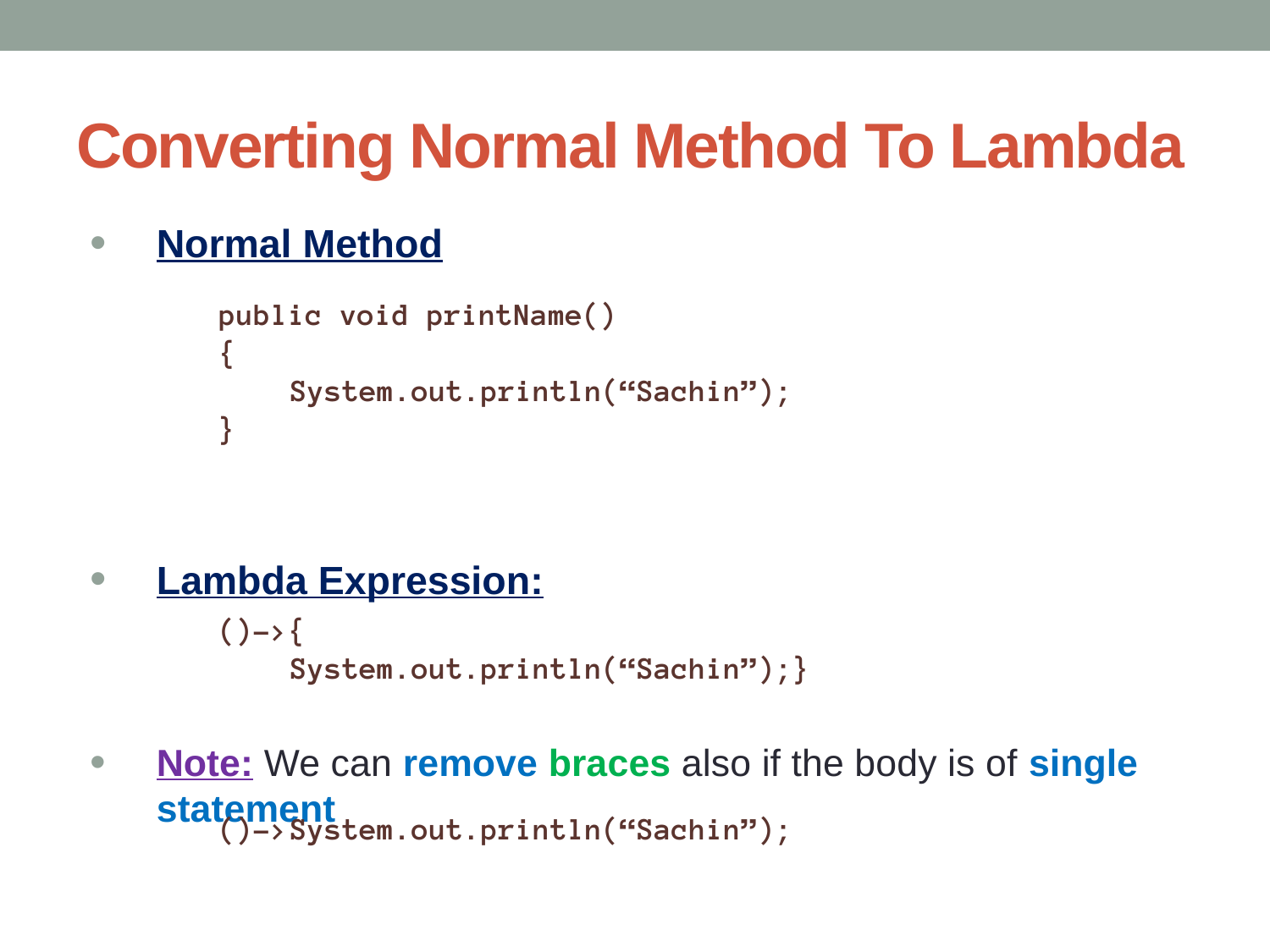

# Converting Normal Method To Lambda
Normal Method

Lambda Expression:

Note: We can remove braces also if the body is of single statement

public void printName()
{
	System.out.println(“Sachin”);
}
()->{	System.out.println(“Sachin”);}
()->	System.out.println(“Sachin”);